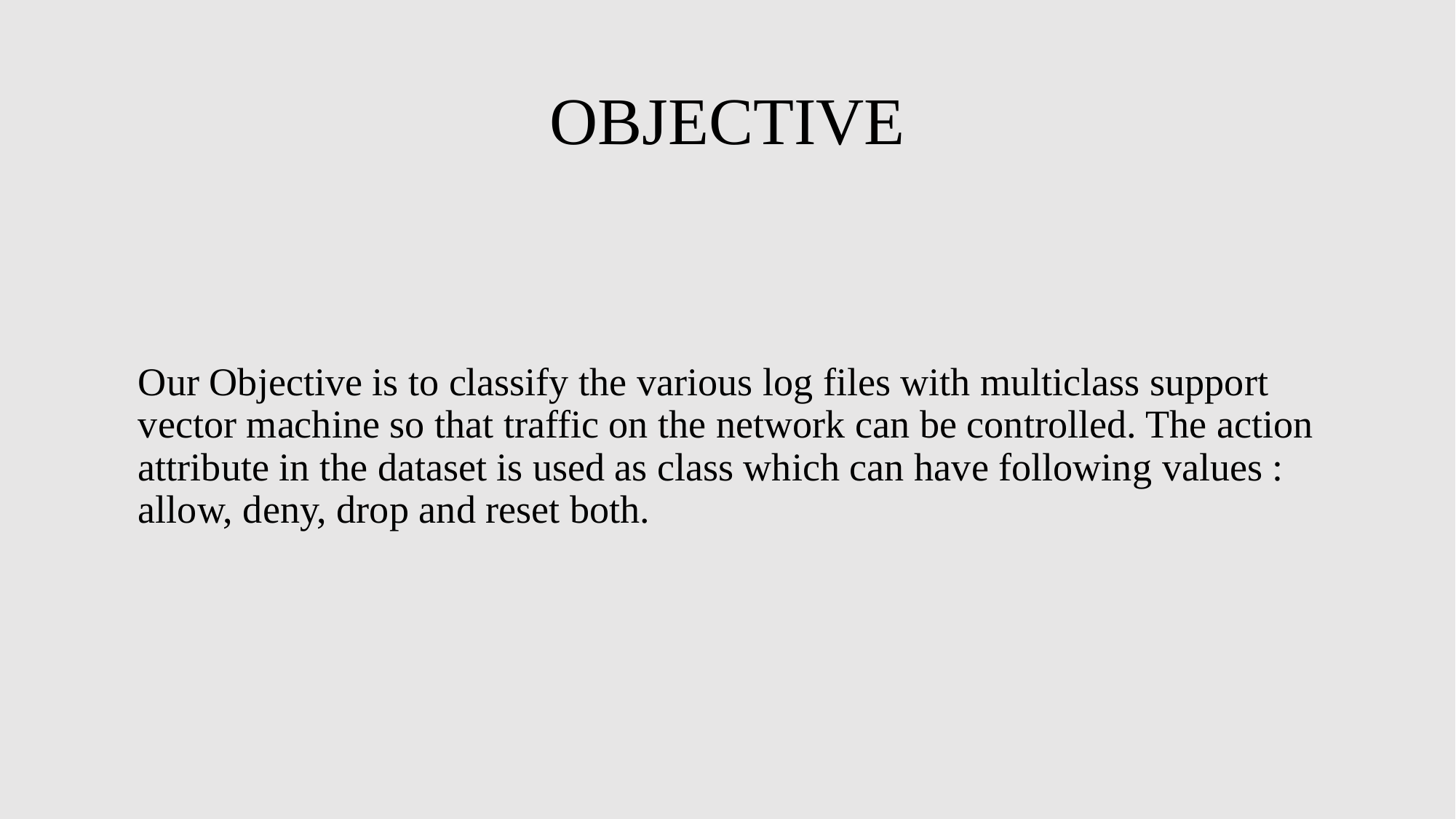

# OBJECTIVE

	Our Objective is to classify the various log files with multiclass support vector machine so that traffic on the network can be controlled. The action attribute in the dataset is used as class which can have following values : allow, deny, drop and reset both.